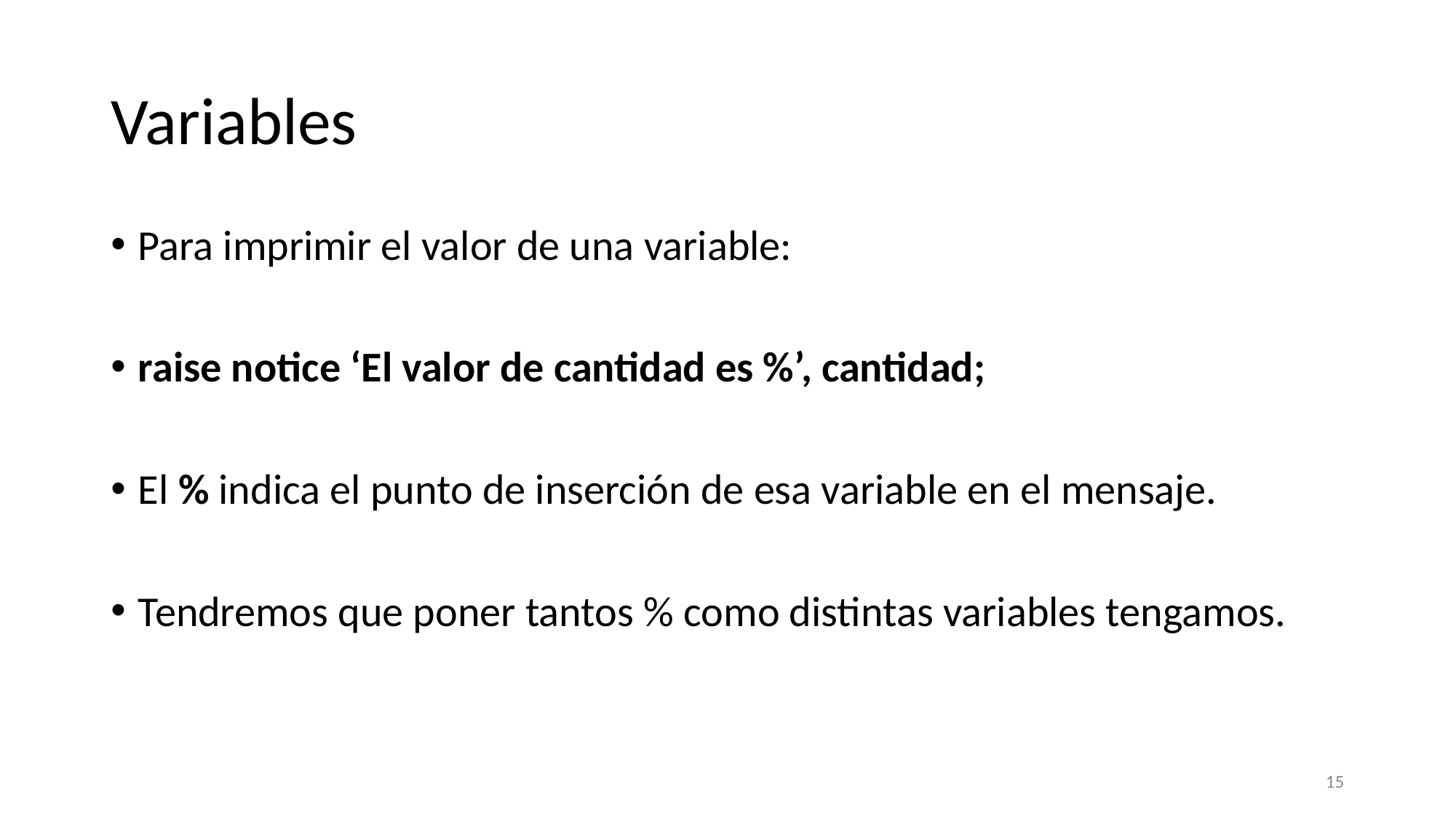

# Variables
Para imprimir el valor de una variable:

raise notice ‘El valor de cantidad es %’, cantidad;

El % indica el punto de inserción de esa variable en el mensaje.

Tendremos que poner tantos % como distintas variables tengamos.

15